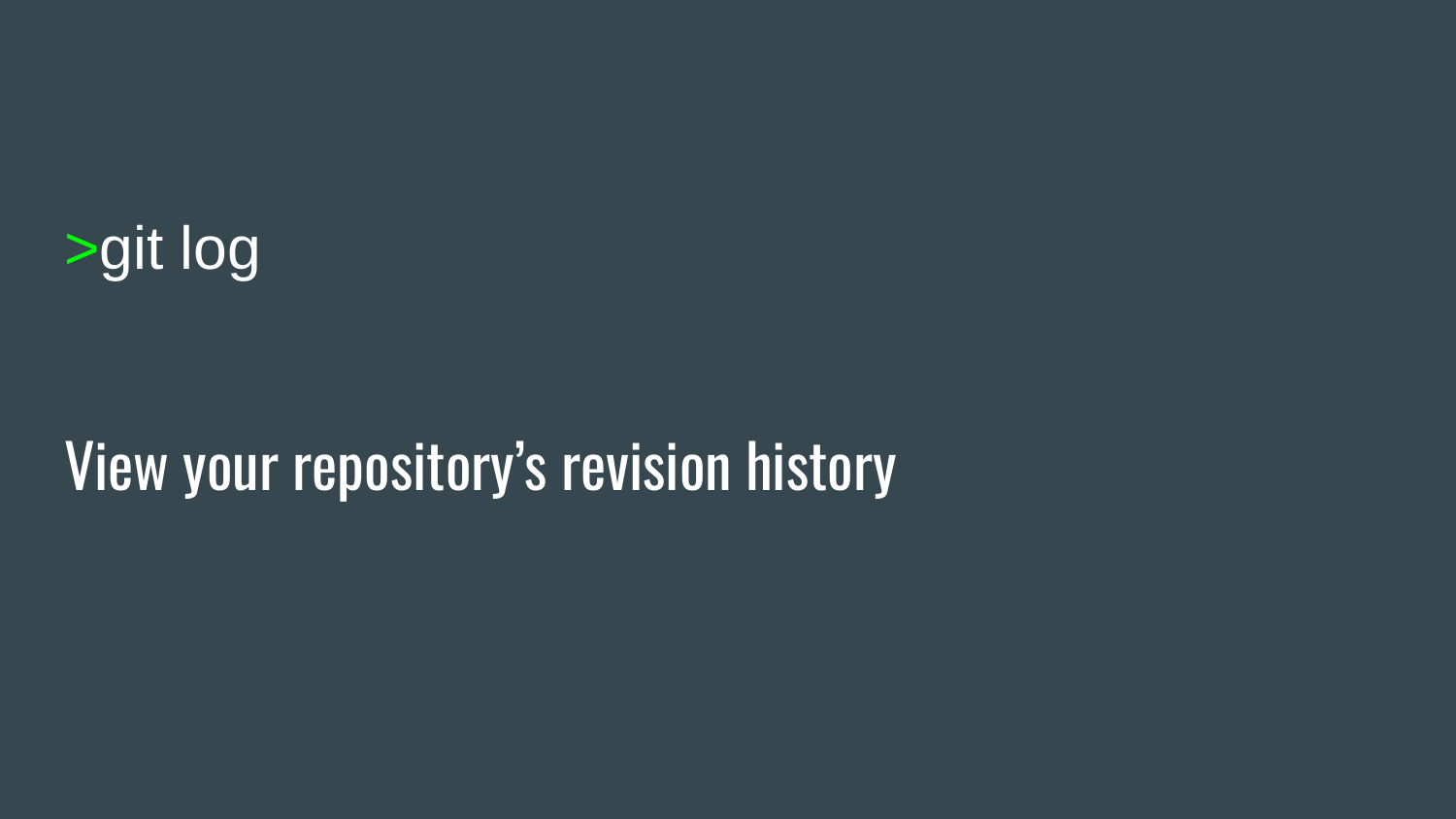

#
>git log

View your repository’s revision history